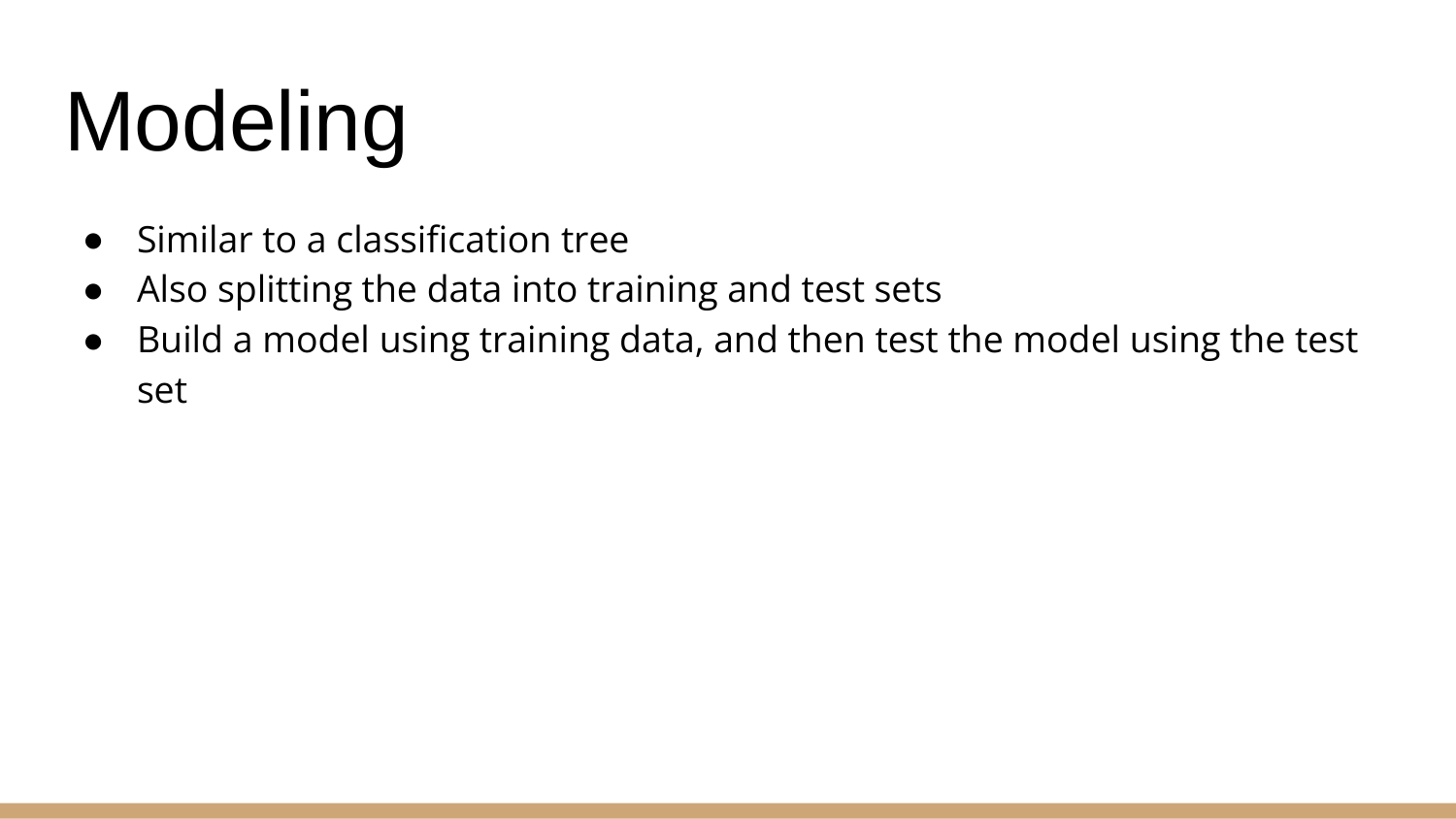

# Modeling
Similar to a classification tree
Also splitting the data into training and test sets
Build a model using training data, and then test the model using the test set